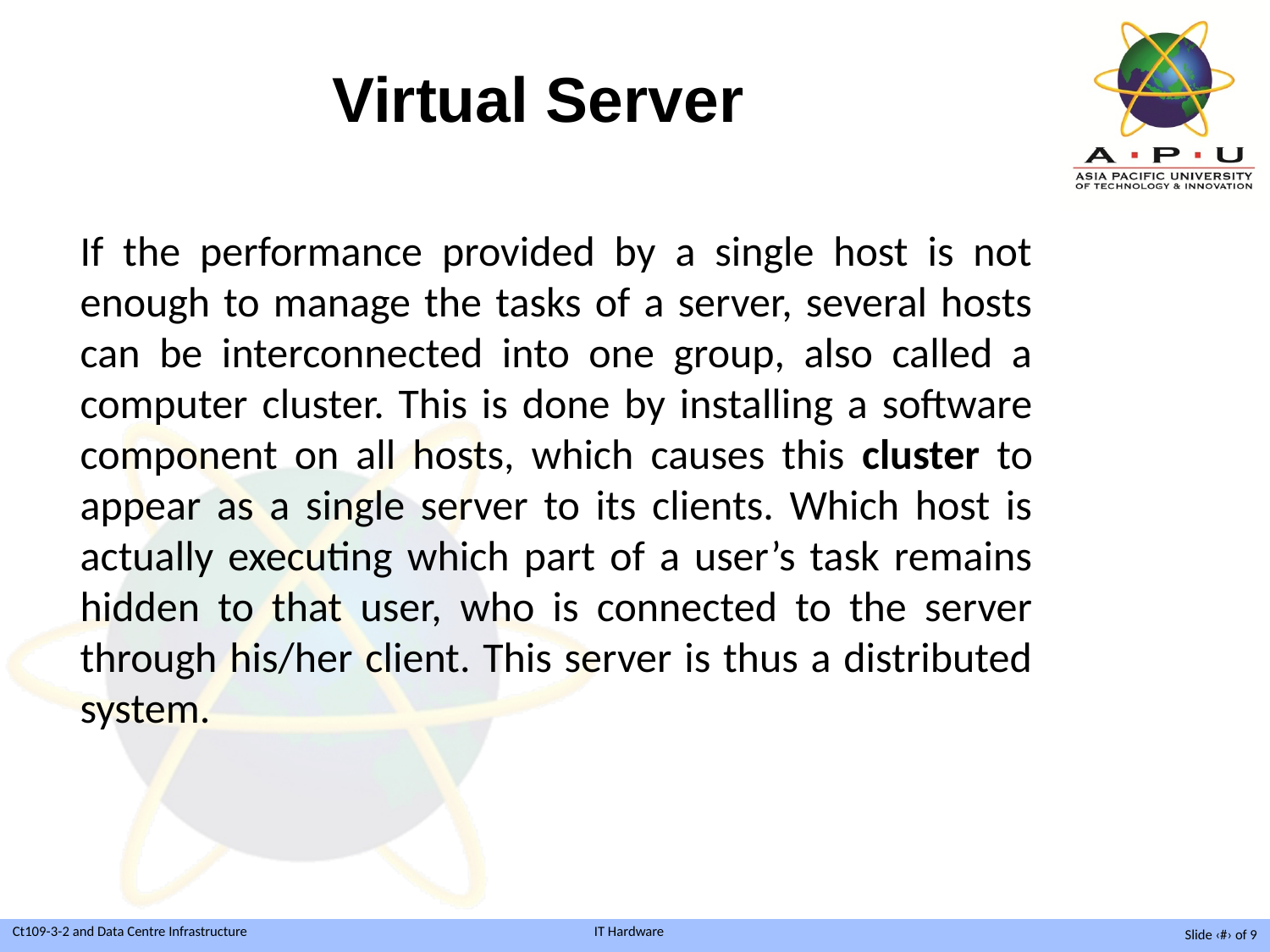

# Virtual Server
If the performance provided by a single host is not enough to manage the tasks of a server, several hosts can be interconnected into one group, also called a computer cluster. This is done by installing a software component on all hosts, which causes this cluster to appear as a single server to its clients. Which host is actually executing which part of a user’s task remains hidden to that user, who is connected to the server through his/her client. This server is thus a distributed system.
Slide ‹#› of 9